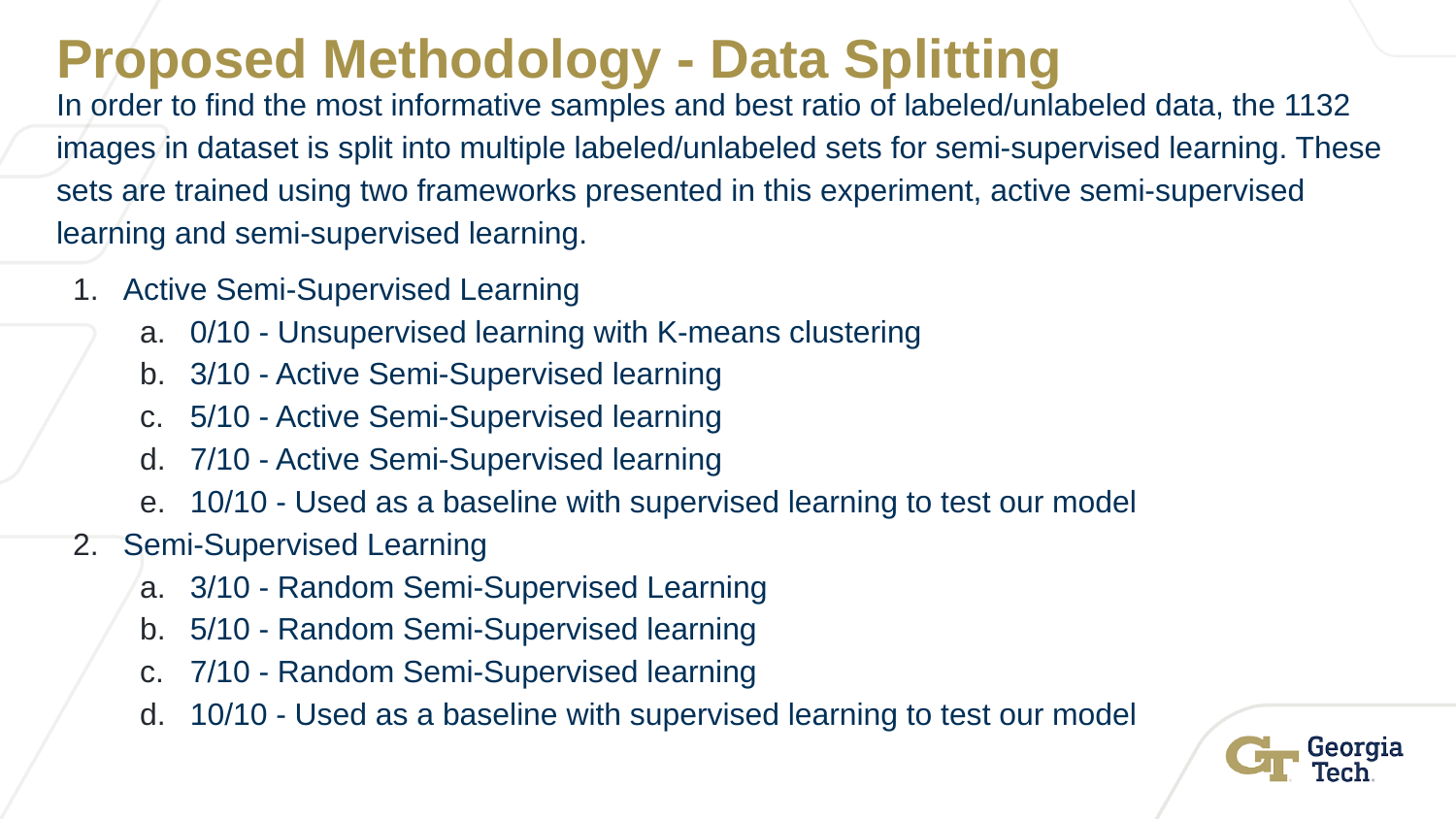

# Proposed Methodology - Data Splitting
In order to find the most informative samples and best ratio of labeled/unlabeled data, the 1132 images in dataset is split into multiple labeled/unlabeled sets for semi-supervised learning. These sets are trained using two frameworks presented in this experiment, active semi-supervised learning and semi-supervised learning.
Active Semi-Supervised Learning
0/10 - Unsupervised learning with K-means clustering
3/10 - Active Semi-Supervised learning
5/10 - Active Semi-Supervised learning
7/10 - Active Semi-Supervised learning
10/10 - Used as a baseline with supervised learning to test our model
Semi-Supervised Learning
3/10 - Random Semi-Supervised Learning
5/10 - Random Semi-Supervised learning
7/10 - Random Semi-Supervised learning
10/10 - Used as a baseline with supervised learning to test our model